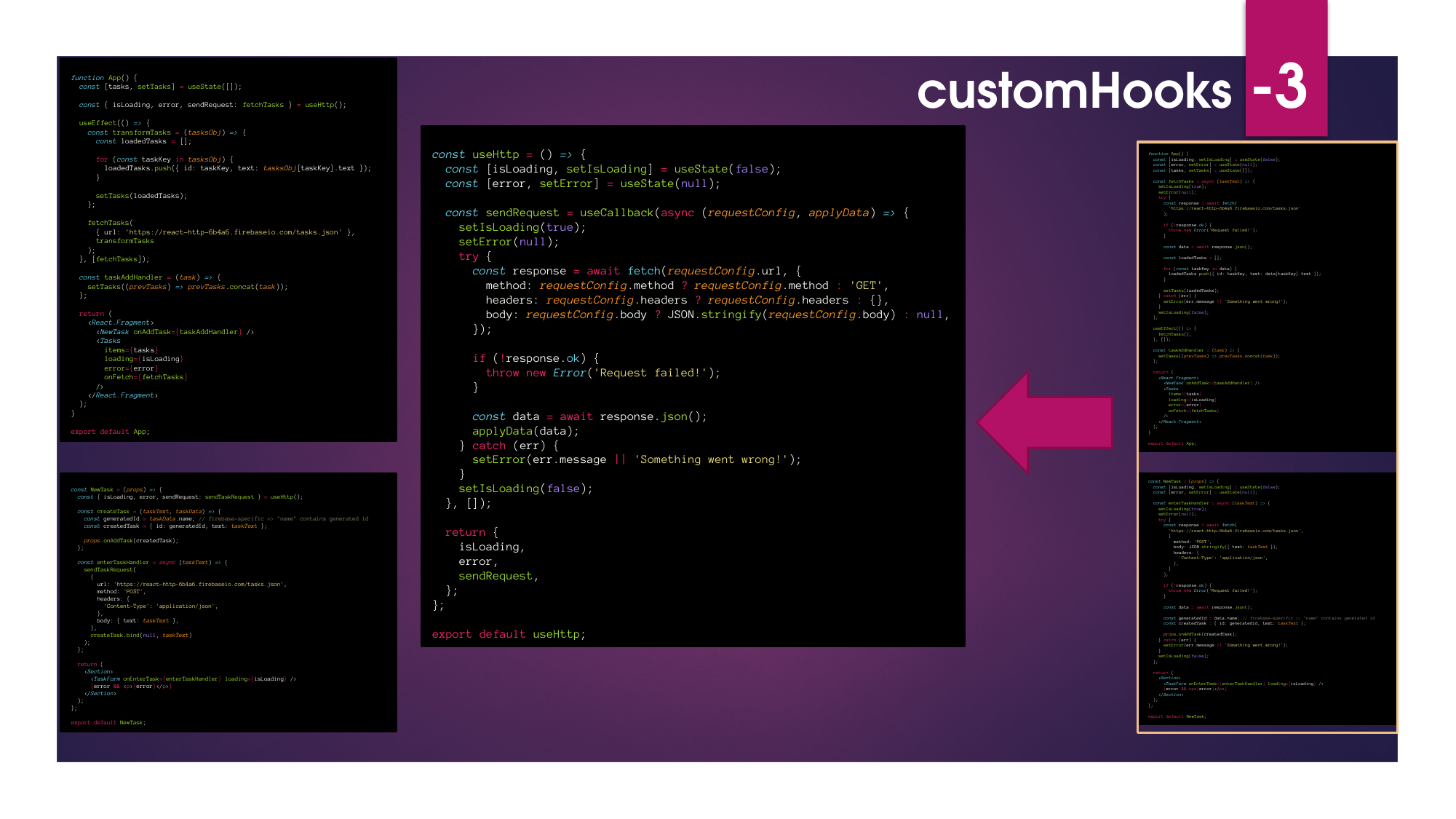

customHooks -3
function App() {
  const [tasks, setTasks] = useState([]);
  const { isLoading, error, sendRequest: fetchTasks } = useHttp();
  useEffect(() => {
    const transformTasks = (tasksObj) => {
      const loadedTasks = [];
      for (const taskKey in tasksObj) {
        loadedTasks.push({ id: taskKey, text: tasksObj[taskKey].text });
      }
      setTasks(loadedTasks);
    };
    fetchTasks(
      { url: 'https://react-http-6b4a6.firebaseio.com/tasks.json' },
      transformTasks
    );
  }, [fetchTasks]);
  const taskAddHandler = (task) => {
    setTasks((prevTasks) => prevTasks.concat(task));
  };
  return (
    <React.Fragment>
      <NewTask onAddTask={taskAddHandler} />
      <Tasks
        items={tasks}
        loading={isLoading}
        error={error}
        onFetch={fetchTasks}
      />
    </React.Fragment>
  );
}
export default App;
const useHttp = () => {
  const [isLoading, setIsLoading] = useState(false);
  const [error, setError] = useState(null);
  const sendRequest = useCallback(async (requestConfig, applyData) => {
    setIsLoading(true);
    setError(null);
    try {
      const response = await fetch(requestConfig.url, {
        method: requestConfig.method ? requestConfig.method : 'GET',
        headers: requestConfig.headers ? requestConfig.headers : {},
        body: requestConfig.body ? JSON.stringify(requestConfig.body) : null,
      });
      if (!response.ok) {
        throw new Error('Request failed!');
      }
      const data = await response.json();
      applyData(data);
    } catch (err) {
      setError(err.message || 'Something went wrong!');
    }
    setIsLoading(false);
  }, []);
  return {
    isLoading,
    error,
    sendRequest,
  };
};
export default useHttp;

function App() {
  const [isLoading, setIsLoading] = useState(false);
  const [error, setError] = useState(null);
  const [tasks, setTasks] = useState([]);
  const fetchTasks = async (taskText) => {
    setIsLoading(true);
    setError(null);
    try {
      const response = await fetch(
        'https://react-http-6b4a6.firebaseio.com/tasks.json'
      );
      if (!response.ok) {
        throw new Error('Request failed!');
      }
      const data = await response.json();
      const loadedTasks = [];
      for (const taskKey in data) {
        loadedTasks.push({ id: taskKey, text: data[taskKey].text });
      }
      setTasks(loadedTasks);
    } catch (err) {
      setError(err.message || 'Something went wrong!');
    }
    setIsLoading(false);
  };
  useEffect(() => {
    fetchTasks();
  }, []);
  const taskAddHandler = (task) => {
    setTasks((prevTasks) => prevTasks.concat(task));
  };
  return (
    <React.Fragment>
      <NewTask onAddTask={taskAddHandler} />
      <Tasks
        items={tasks}
        loading={isLoading}
        error={error}
        onFetch={fetchTasks}
      />
    </React.Fragment>
  );
}
export default App;

const NewTask = (props) => {
  const { isLoading, error, sendRequest: sendTaskRequest } = useHttp();
  const createTask = (taskText, taskData) => {
    const generatedId = taskData.name; // firebase-specific => "name" contains generated id
    const createdTask = { id: generatedId, text: taskText };
    props.onAddTask(createdTask);
  };
  const enterTaskHandler = async (taskText) => {
    sendTaskRequest(
      {
        url: 'https://react-http-6b4a6.firebaseio.com/tasks.json',
        method: 'POST',
        headers: {
          'Content-Type': 'application/json',
        },
        body: { text: taskText },
      },
      createTask.bind(null, taskText)
    );
  };
  return (
    <Section>
      <TaskForm onEnterTask={enterTaskHandler} loading={isLoading} />
      {error && <p>{error}</p>}
    </Section>
  );
};
export default NewTask;
const NewTask = (props) => {
  const [isLoading, setIsLoading] = useState(false);
  const [error, setError] = useState(null);
  const enterTaskHandler = async (taskText) => {
    setIsLoading(true);
    setError(null);
    try {
      const response = await fetch(
        'https://react-http-6b4a6.firebaseio.com/tasks.json',
        {
          method: 'POST',
          body: JSON.stringify({ text: taskText }),
          headers: {
            'Content-Type': 'application/json',
          },
        }
      );
      if (!response.ok) {
        throw new Error('Request failed!');
      }
      const data = await response.json();
      const generatedId = data.name; // firebase-specific => "name" contains generated id
      const createdTask = { id: generatedId, text: taskText };
      props.onAddTask(createdTask);
    } catch (err) {
      setError(err.message || 'Something went wrong!');
    }
    setIsLoading(false);
  };
  return (
    <Section>
      <TaskForm onEnterTask={enterTaskHandler} loading={isLoading} />
      {error && <p>{error}</p>}
    </Section>
  );
};
export default NewTask;